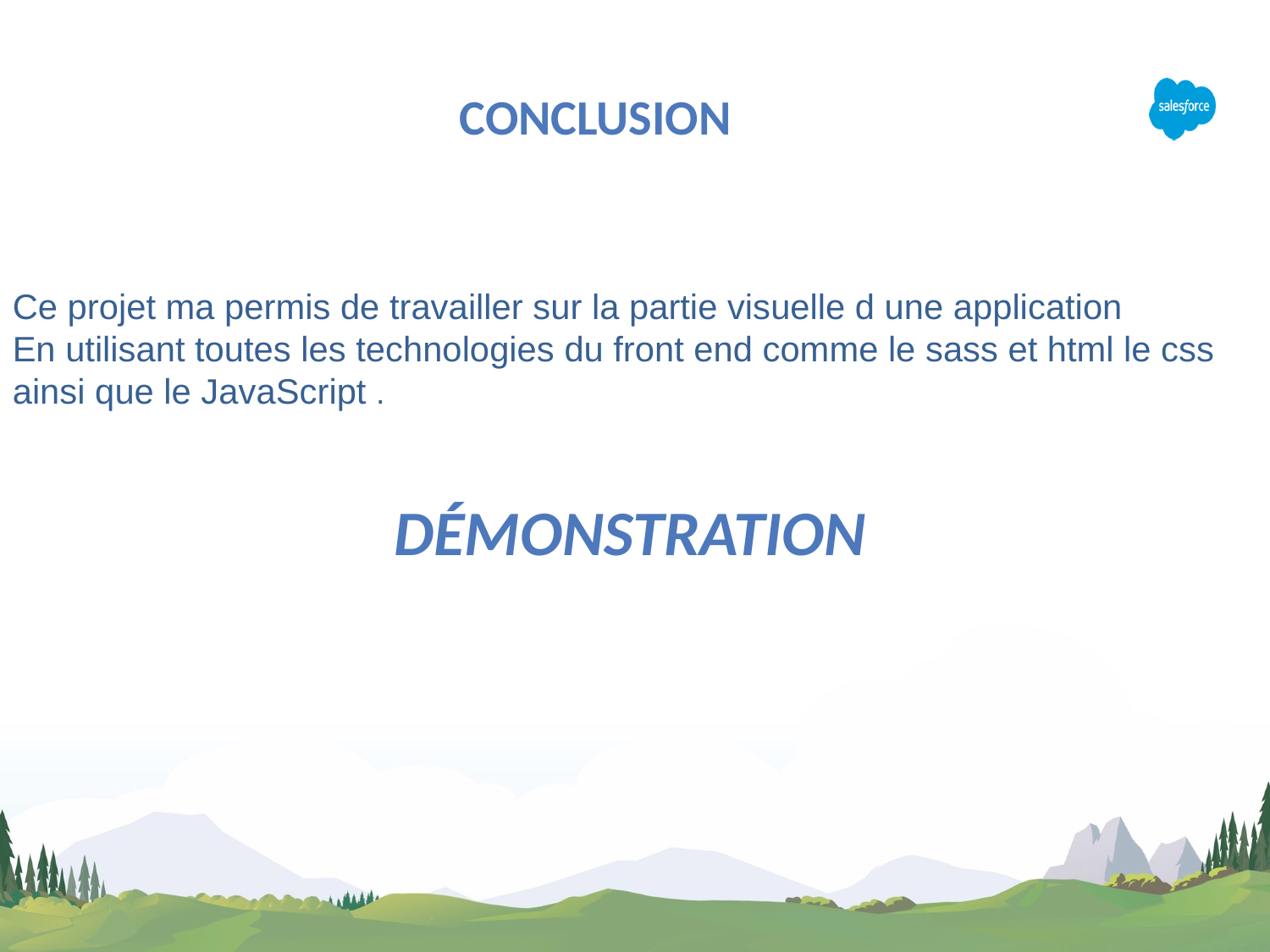

Conclusion

Ce projet ma permis de travailler sur la partie visuelle d une application
En utilisant toutes les technologies du front end comme le sass et html le css ainsi que le JavaScript .
Démonstration